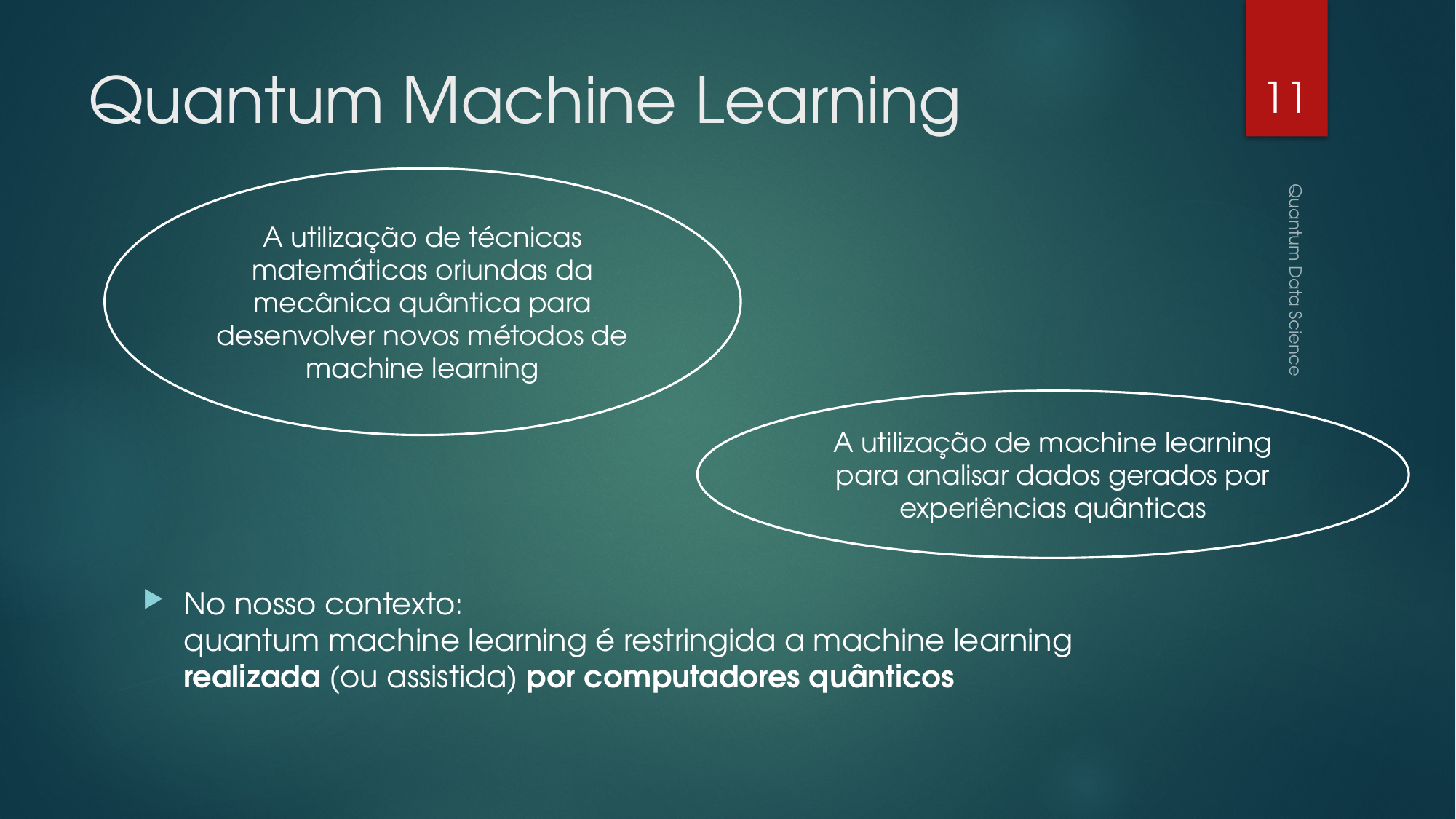

11
# Quantum Machine Learning
A utilização de técnicas matemáticas oriundas da mecânica quântica para desenvolver novos métodos de machine learning
Quantum Data Science
A utilização de machine learning para analisar dados gerados por experiências quânticas
No nosso contexto:
quantum machine learning é restringida a machine learning realizada (ou assistida) por computadores quânticos